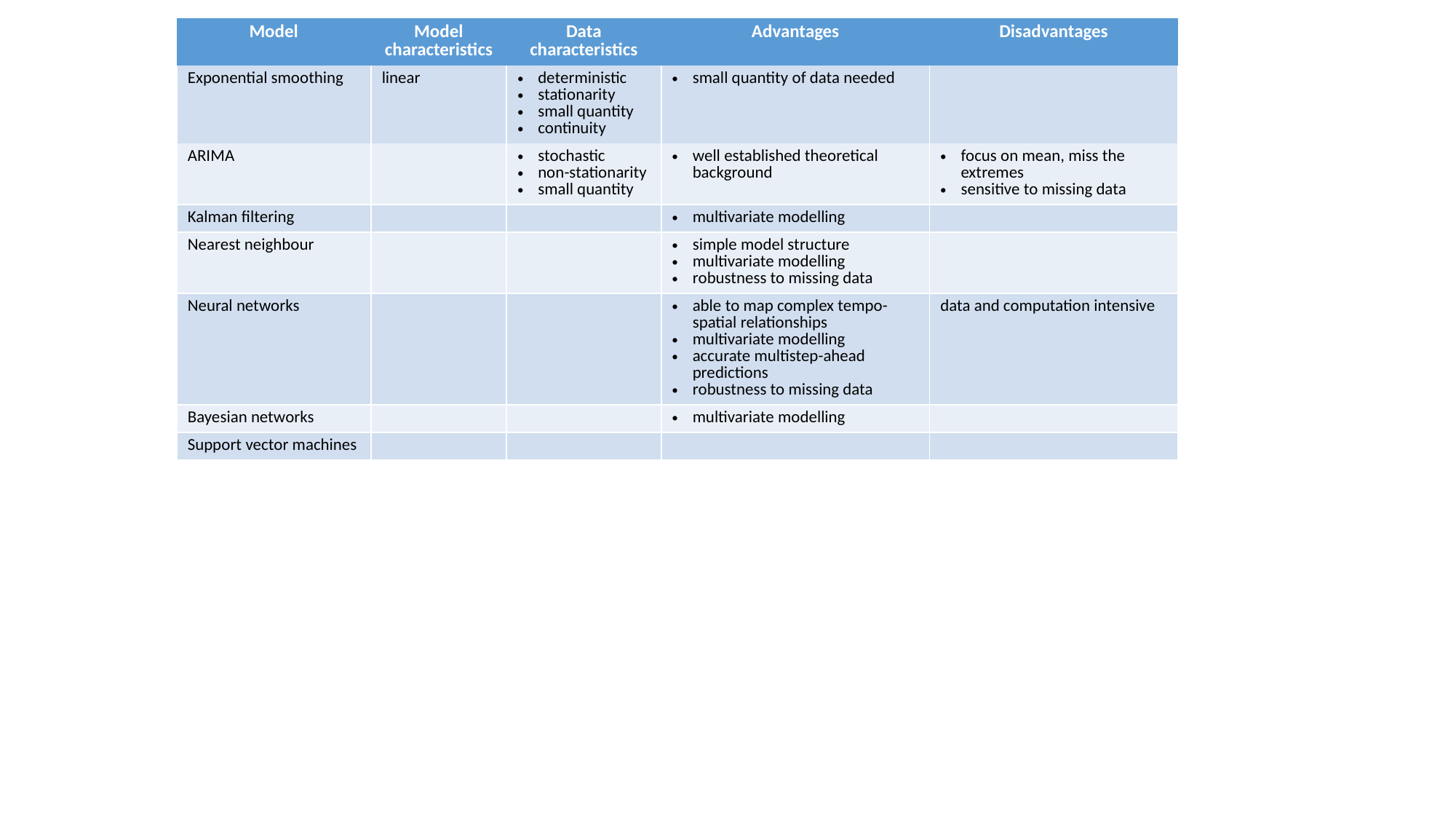

| Model | Model characteristics | Data characteristics | Advantages | Disadvantages |
| --- | --- | --- | --- | --- |
| Exponential smoothing | linear | deterministic stationarity small quantity continuity | small quantity of data needed |  |
| ARIMA |  | stochastic non-stationarity small quantity | well established theoretical background | focus on mean, miss the extremes sensitive to missing data |
| Kalman filtering |  |  | multivariate modelling |  |
| Nearest neighbour |  |  | simple model structure multivariate modelling robustness to missing data |  |
| Neural networks |  |  | able to map complex tempo-spatial relationships multivariate modelling accurate multistep-ahead predictions robustness to missing data | data and computation intensive |
| Bayesian networks |  |  | multivariate modelling |  |
| Support vector machines |  |  |  |  |